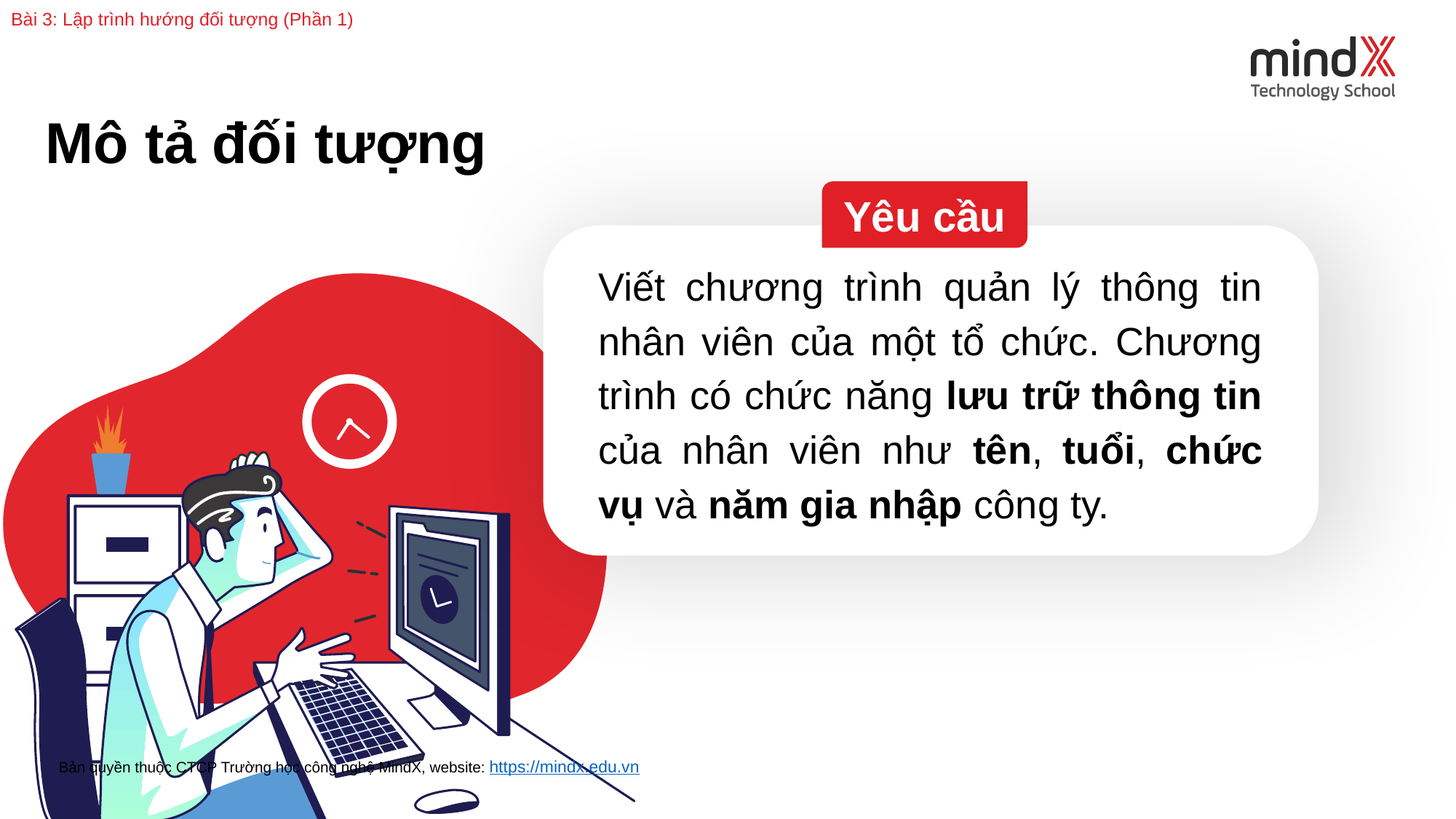

Bài 3: Lập trình hướng đối tượng (Phần 1)
Mô tả đối tượng
Yêu cầu
Viết chương trình quản lý thông tin nhân viên của một tổ chức. Chương trình có chức năng lưu trữ thông tin của nhân viên như tên, tuổi, chức vụ và năm gia nhập công ty.

Bản quyền thuộc CTCP Trường học công nghệ MindX, website: https://mindx.edu.vn